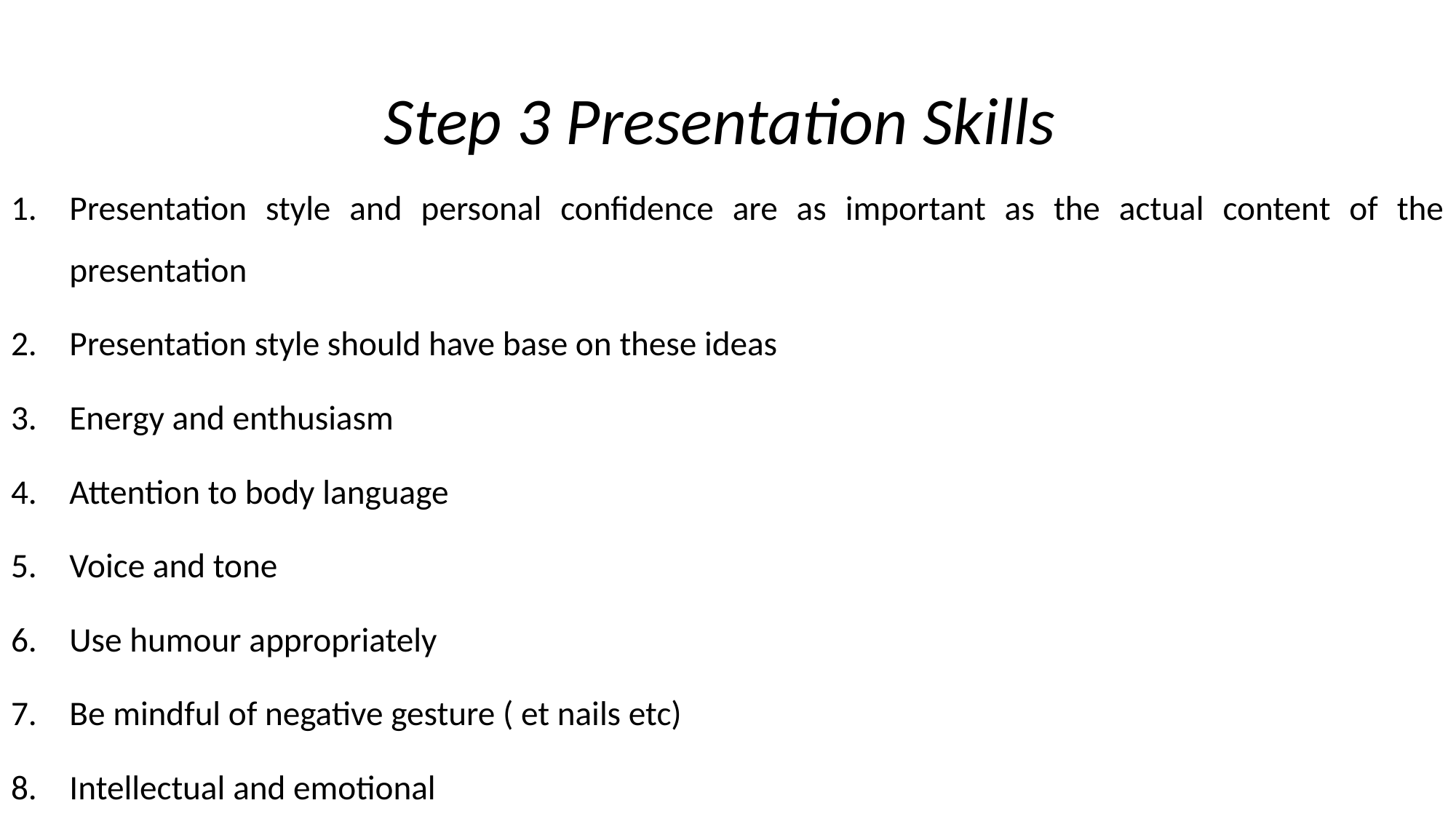

# Step 3 Presentation Skills
Presentation style and personal confidence are as important as the actual content of the presentation
Presentation style should have base on these ideas
Energy and enthusiasm
Attention to body language
Voice and tone
Use humour appropriately
Be mindful of negative gesture ( et nails etc)
Intellectual and emotional